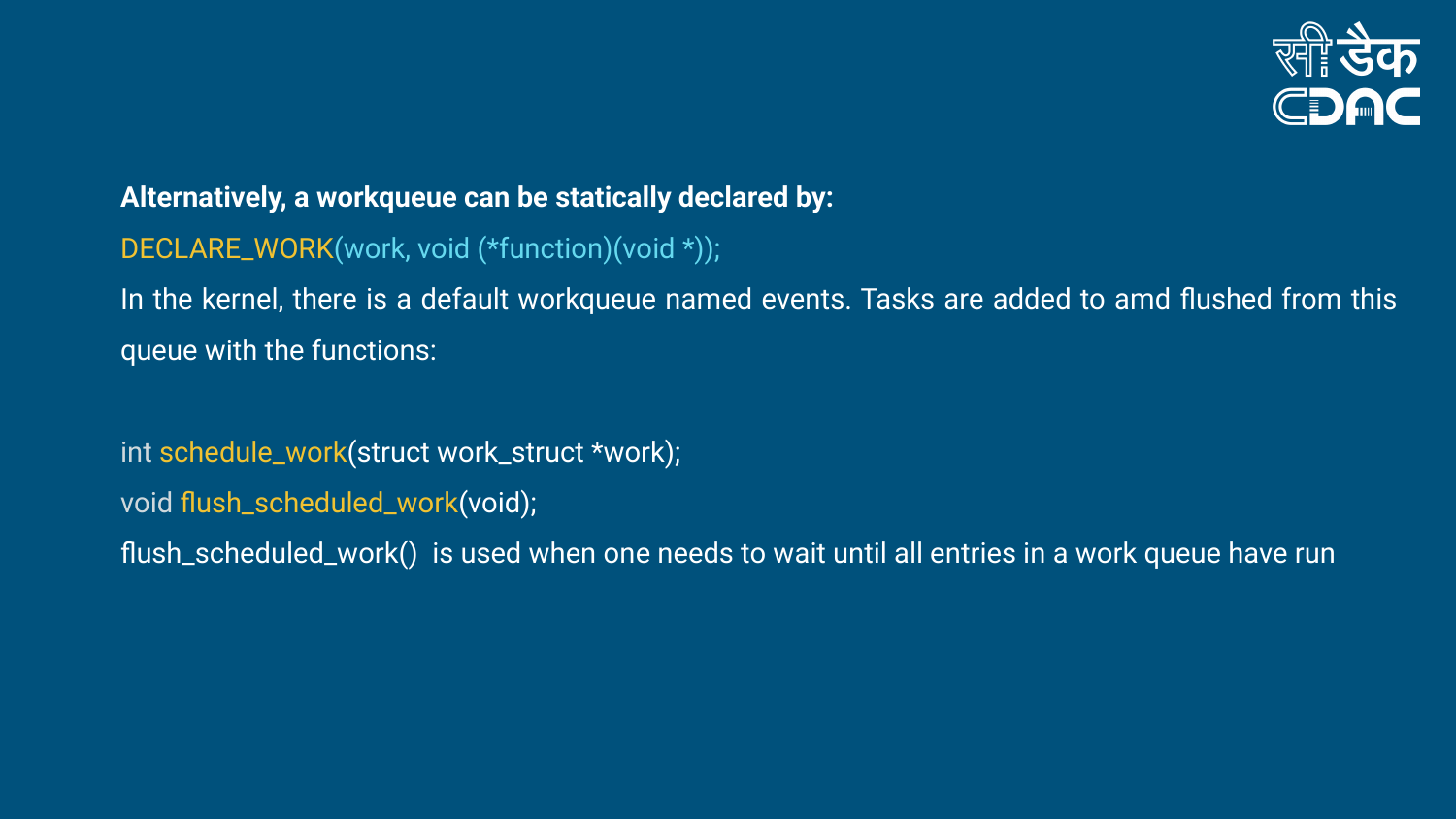

Alternatively, a workqueue can be statically declared by:
DECLARE_WORK(work, void (*function)(void *));
In the kernel, there is a default workqueue named events. Tasks are added to amd flushed from this queue with the functions:

int schedule_work(struct work_struct *work);
void flush_scheduled_work(void);
flush_scheduled_work()  is used when one needs to wait until all entries in a work queue have run